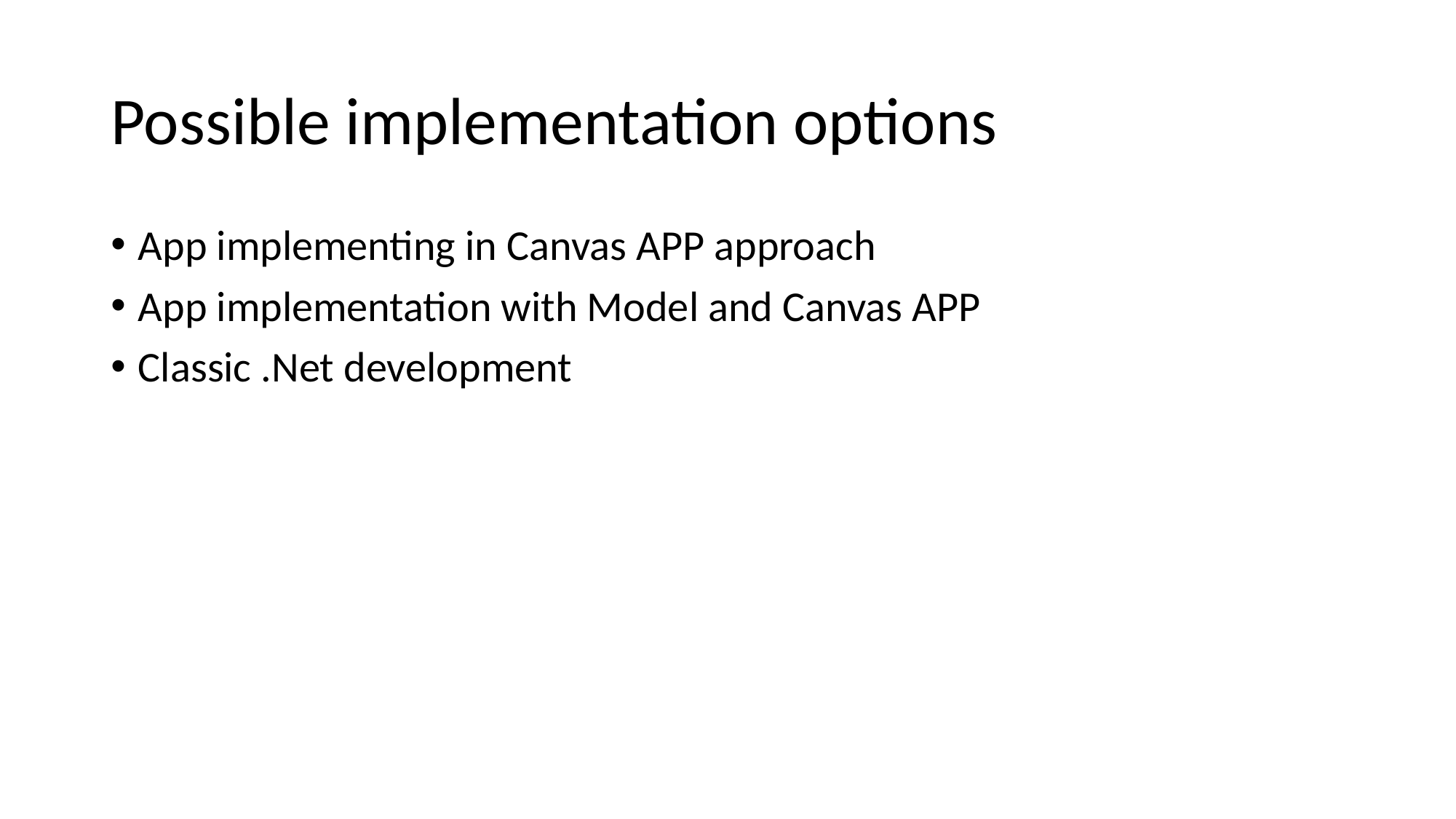

# Possible implementation options
App implementing in Canvas APP approach
App implementation with Model and Canvas APP
Classic .Net development